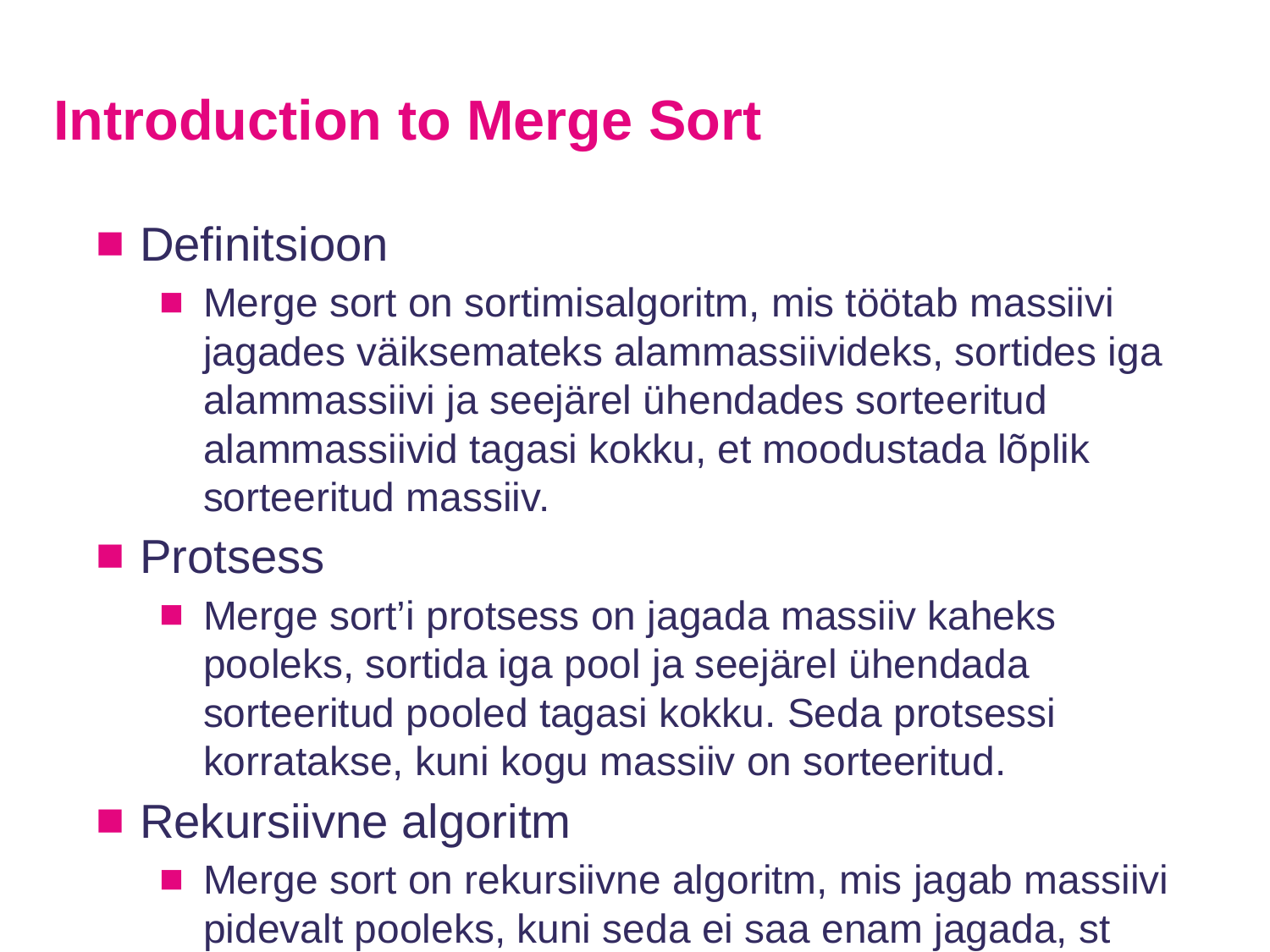

# Introduction to Merge Sort
Definitsioon
Merge sort on sortimisalgoritm, mis töötab massiivi jagades väiksemateks alammassiivideks, sortides iga alammassiivi ja seejärel ühendades sorteeritud alammassiivid tagasi kokku, et moodustada lõplik sorteeritud massiiv.
Protsess
Merge sort’i protsess on jagada massiiv kaheks pooleks, sortida iga pool ja seejärel ühendada sorteeritud pooled tagasi kokku. Seda protsessi korratakse, kuni kogu massiiv on sorteeritud.
Rekursiivne algoritm
Merge sort on rekursiivne algoritm, mis jagab massiivi pidevalt pooleks, kuni seda ei saa enam jagada, st massiivil on ainult üks element järele (massiiv ühe elemendiga on alati sorteeritud). Seejärel ühendatakse sorteeritud alammassiivid üheks sorteeritud massiiviks.